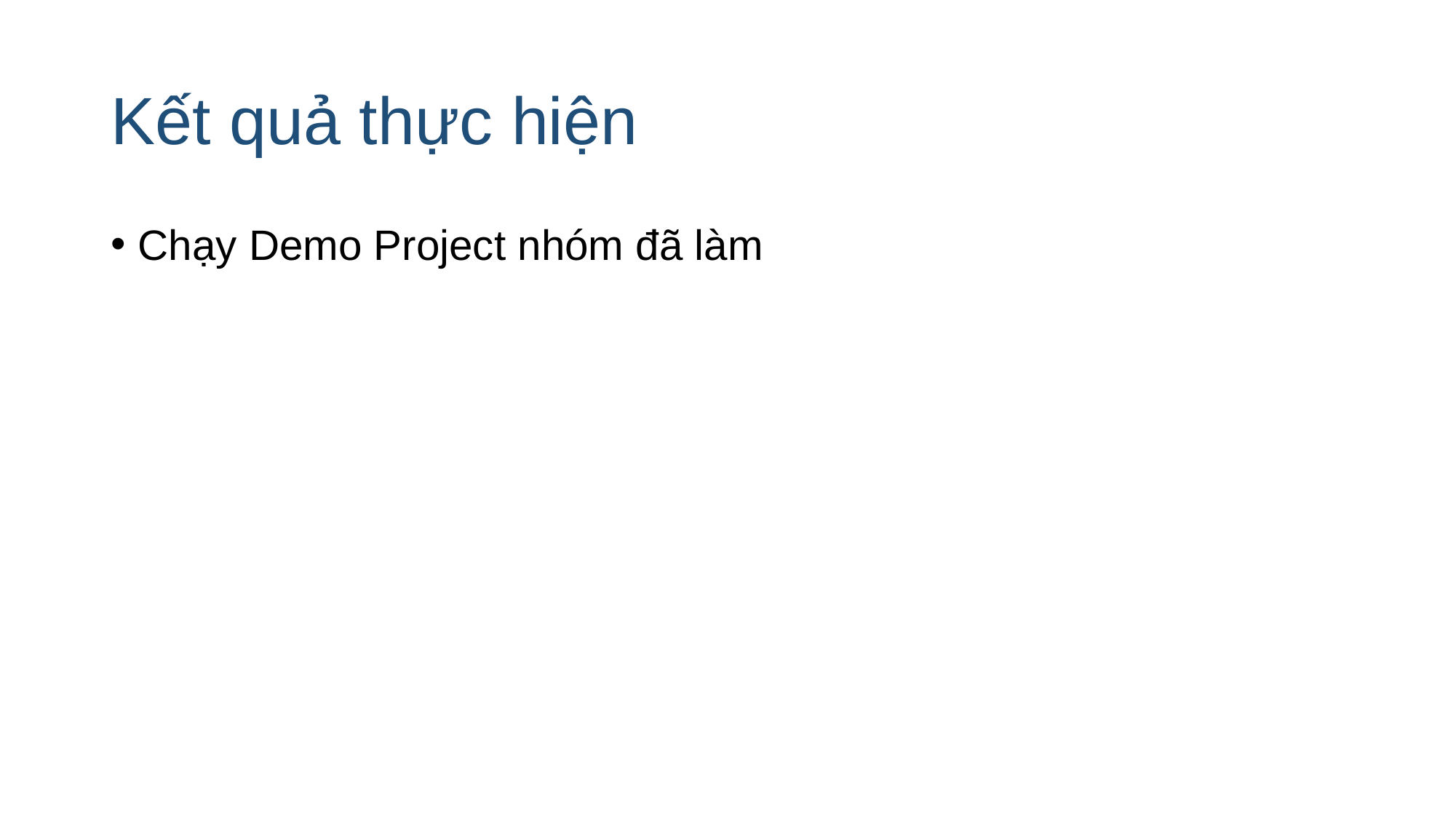

# Kết quả thực hiện
Chạy Demo Project nhóm đã làm